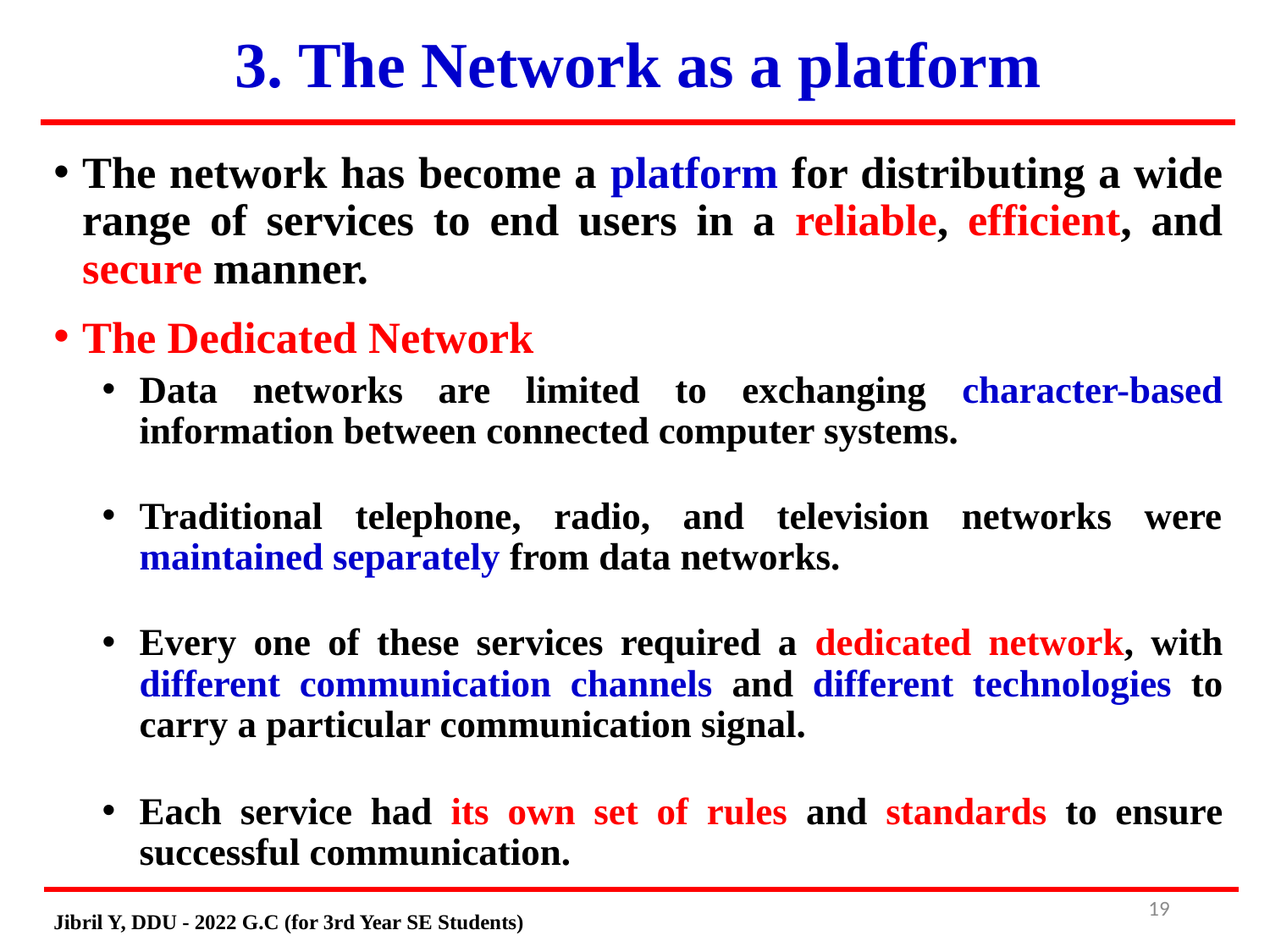

# 3. The Network as a platform
The network has become a platform for distributing a wide range of services to end users in a reliable, efficient, and secure manner.
The Dedicated Network
Data networks are limited to exchanging character-based information between connected computer systems.

Traditional telephone, radio, and television networks were maintained separately from data networks.

Every one of these services required a dedicated network, with different communication channels and different technologies to carry a particular communication signal.

Each service had its own set of rules and standards to ensure successful communication.
19
Jibril Y, DDU - 2022 G.C (for 3rd Year SE Students)